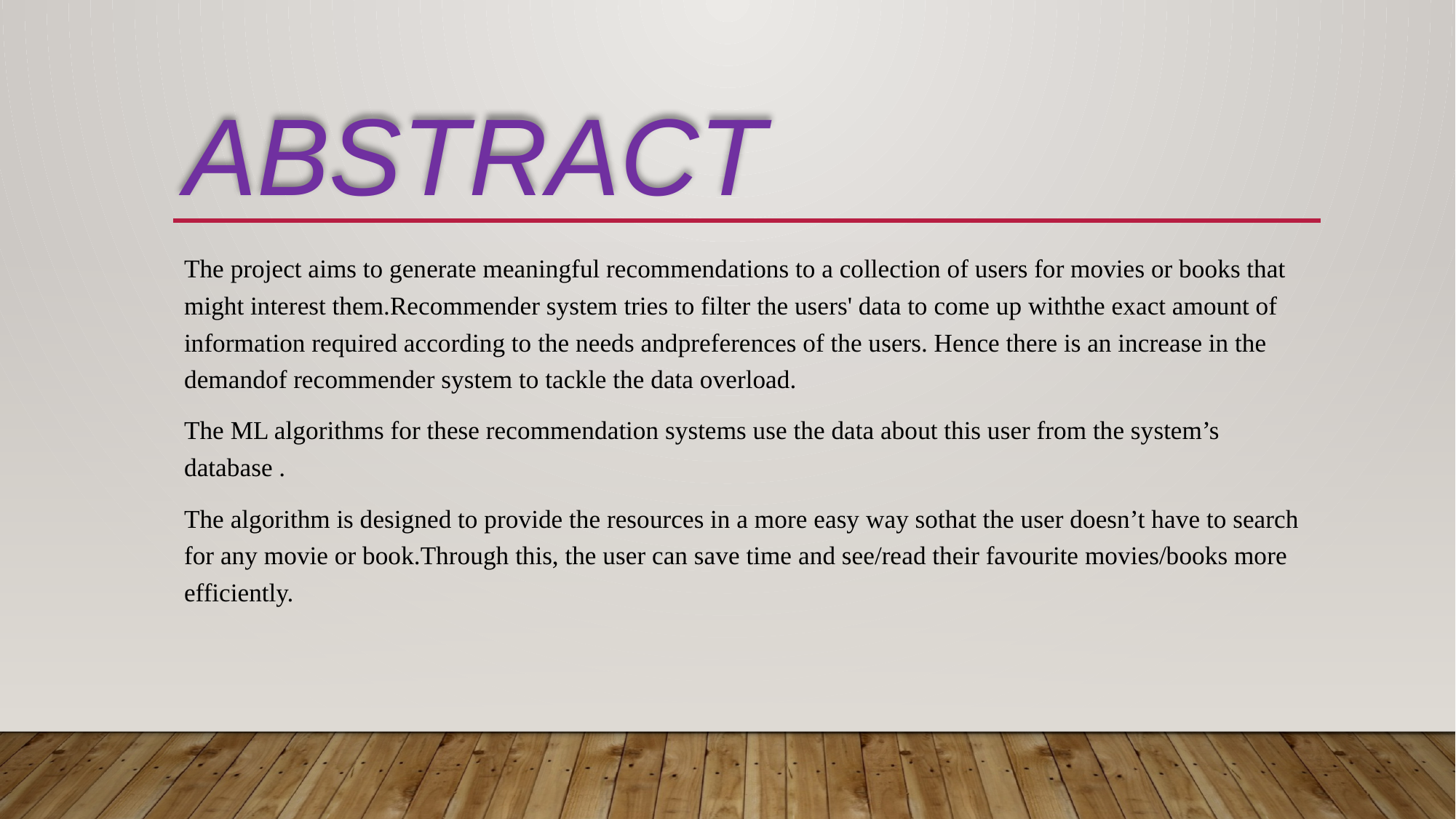

# ABSTRACT
The project aims to generate meaningful recommendations to a collection of users for movies or books that might interest them.Recommender system tries to filter the users' data to come up withthe exact amount of information required according to the needs andpreferences of the users. Hence there is an increase in the demandof recommender system to tackle the data overload.
The ML algorithms for these recommendation systems use the data about this user from the system’s database .
The algorithm is designed to provide the resources in a more easy way sothat the user doesn’t have to search for any movie or book.Through this, the user can save time and see/read their favourite movies/books more efficiently.